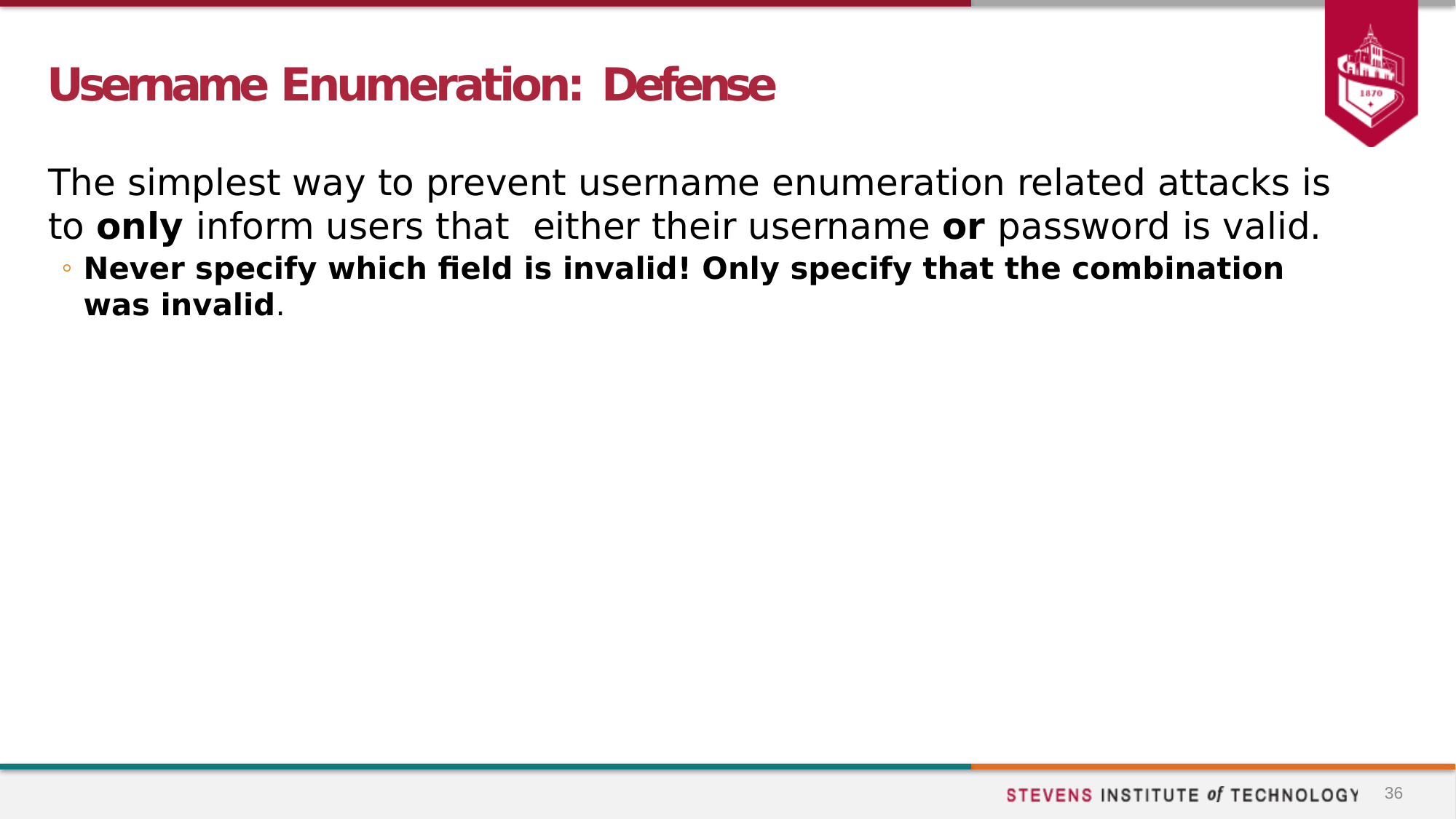

# Username Enumeration: Defense
The simplest way to prevent username enumeration related attacks is to only inform users that  either their username or password is valid.
Never specify which field is invalid! Only specify that the combination was invalid.
36